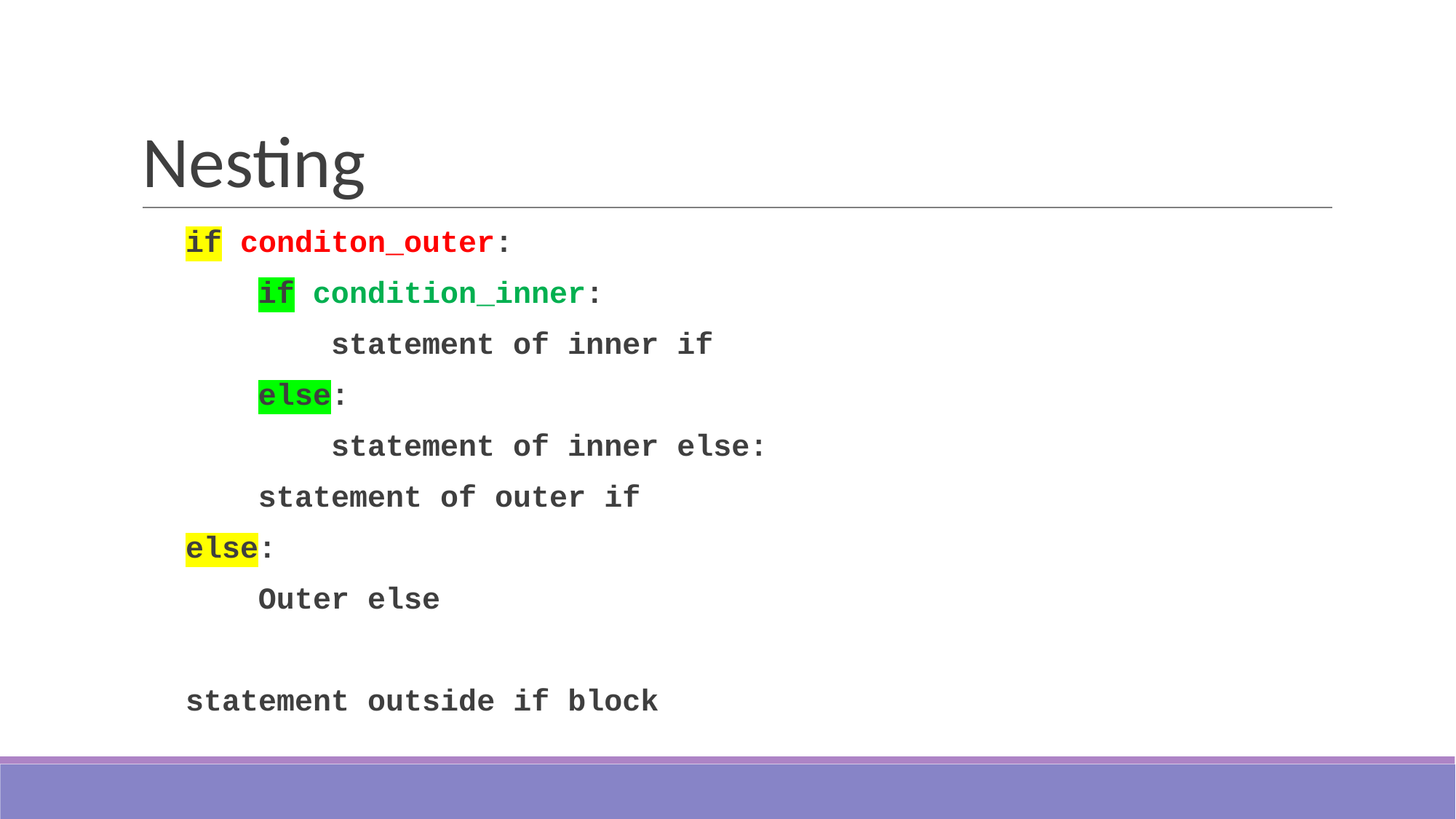

# Nesting
if conditon_outer:
    if condition_inner:
        statement of inner if
    else:
        statement of inner else:
    statement of outer if
else:
    Outer else

statement outside if block